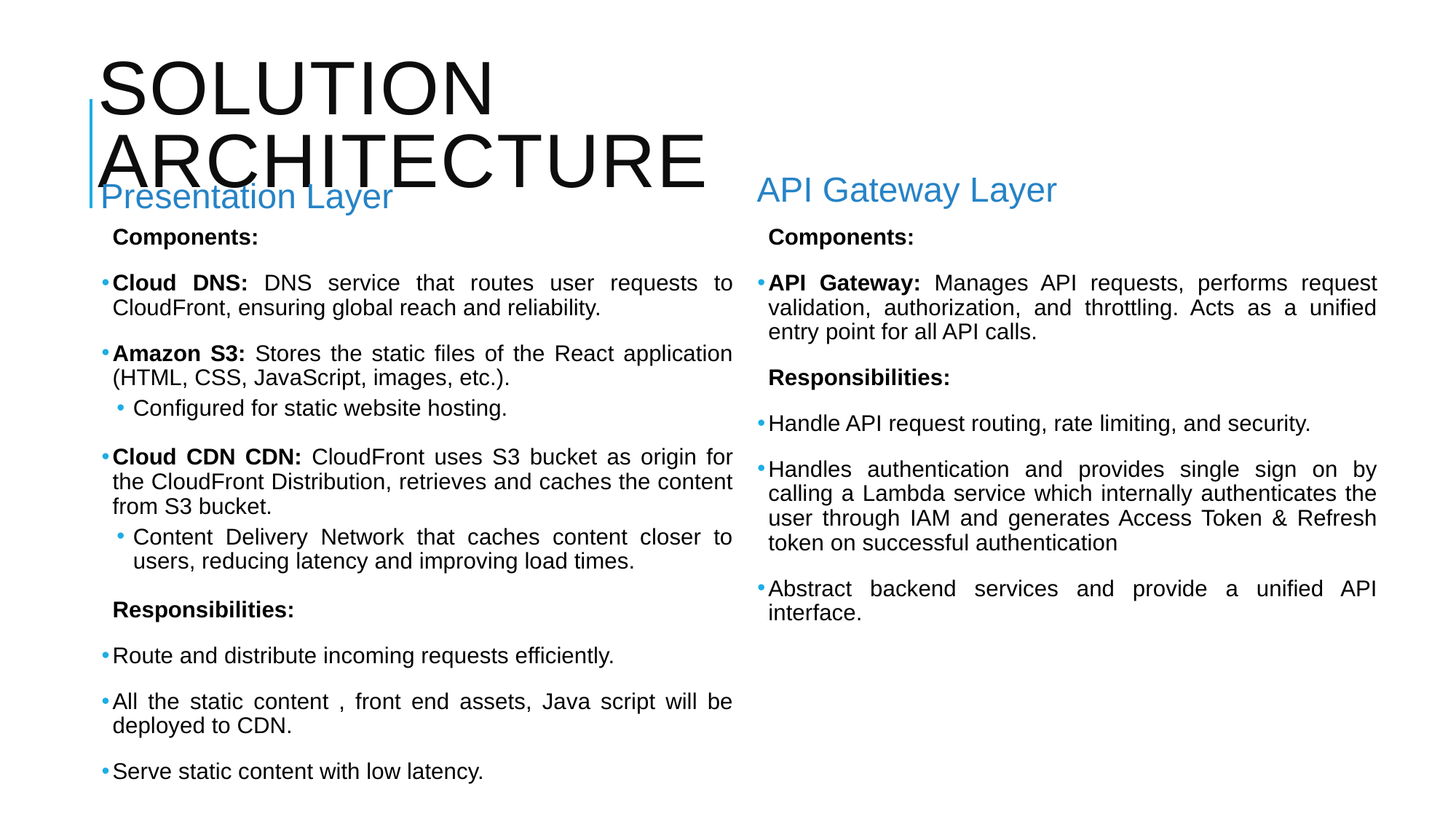

# Solution Architecture
API Gateway Layer
Presentation Layer
Components:
Cloud DNS: DNS service that routes user requests to CloudFront, ensuring global reach and reliability.
Amazon S3: Stores the static files of the React application (HTML, CSS, JavaScript, images, etc.).
Configured for static website hosting.
Cloud CDN CDN: CloudFront uses S3 bucket as origin for the CloudFront Distribution, retrieves and caches the content from S3 bucket.
Content Delivery Network that caches content closer to users, reducing latency and improving load times.
Responsibilities:
Route and distribute incoming requests efficiently.
All the static content , front end assets, Java script will be deployed to CDN.
Serve static content with low latency.

Components:
API Gateway: Manages API requests, performs request validation, authorization, and throttling. Acts as a unified entry point for all API calls.
Responsibilities:
Handle API request routing, rate limiting, and security.
Handles authentication and provides single sign on by calling a Lambda service which internally authenticates the user through IAM and generates Access Token & Refresh token on successful authentication
Abstract backend services and provide a unified API interface.